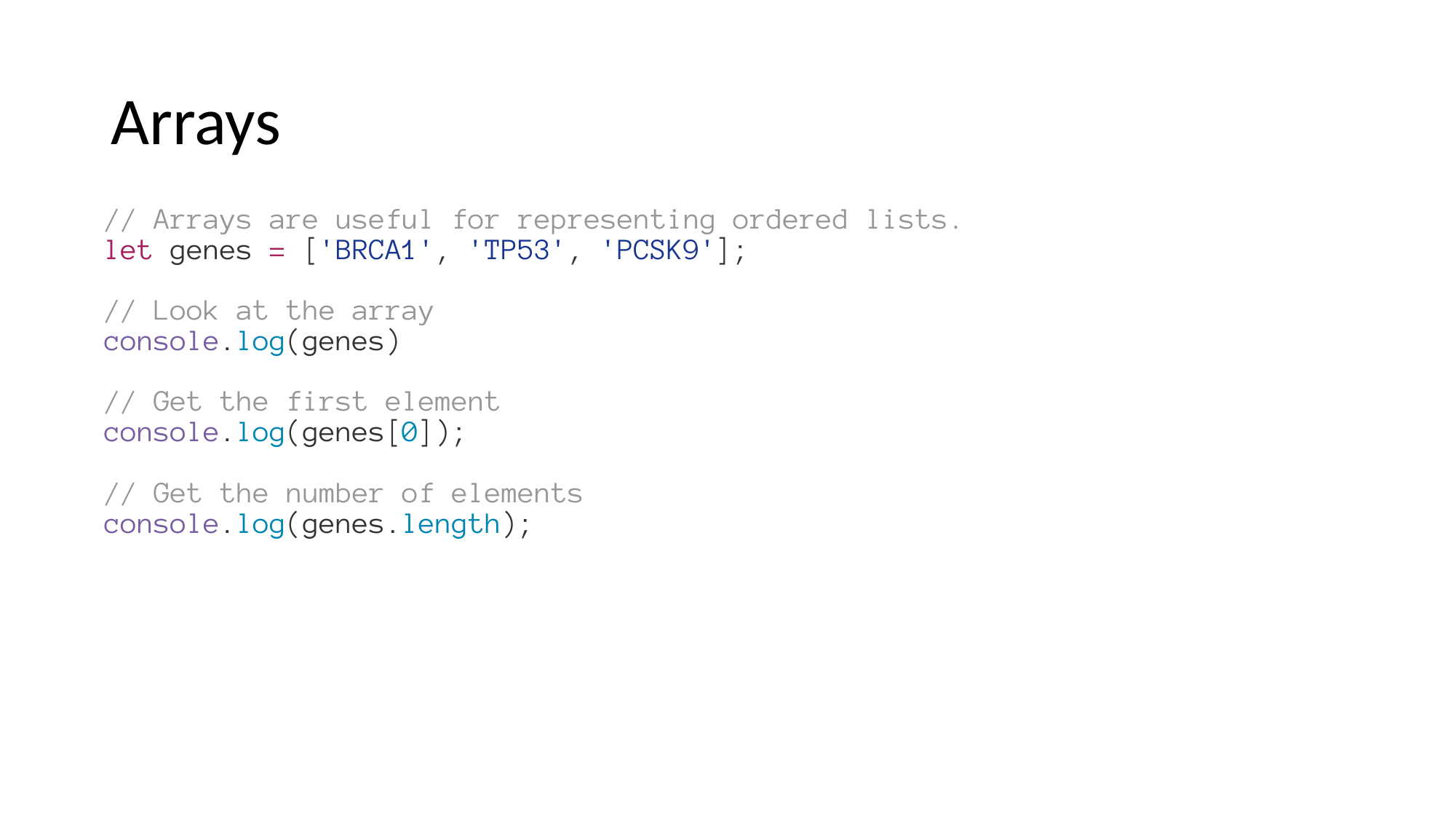

# Arrays
| // Arrays are useful for representing ordered lists. let genes = ['BRCA1', 'TP53', 'PCSK9']; // Look at the array console.log(genes) // Get the first element console.log(genes[0]); // Get the number of elements console.log(genes.length); |
| --- |